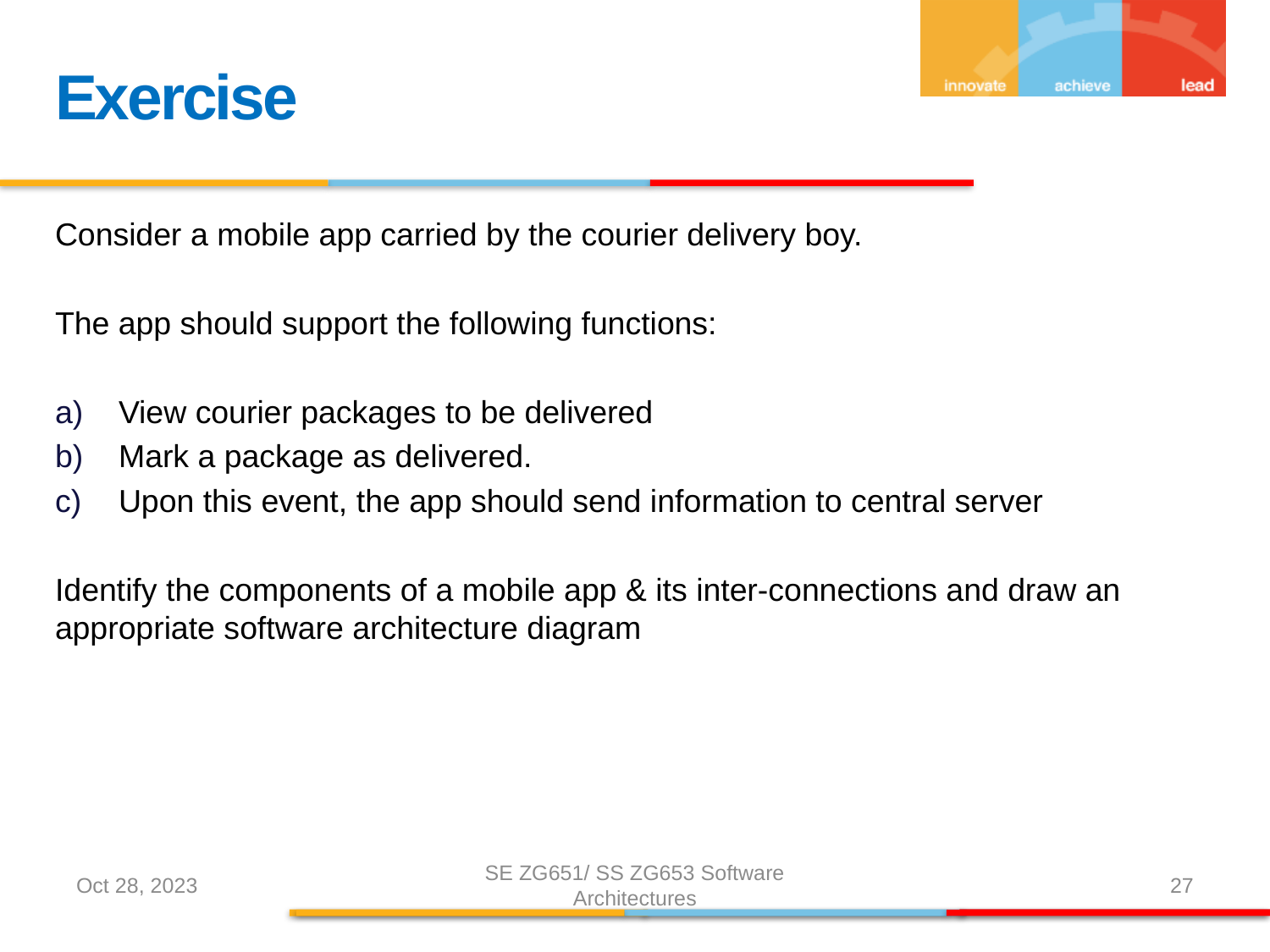

Exercise
Consider a mobile app carried by the courier delivery boy.

The app should support the following functions:

View courier packages to be delivered
Mark a package as delivered.
Upon this event, the app should send information to central server

Identify the components of a mobile app & its inter-connections and draw an appropriate software architecture diagram
Oct 28, 2023
SE ZG651/ SS ZG653 Software Architectures
27